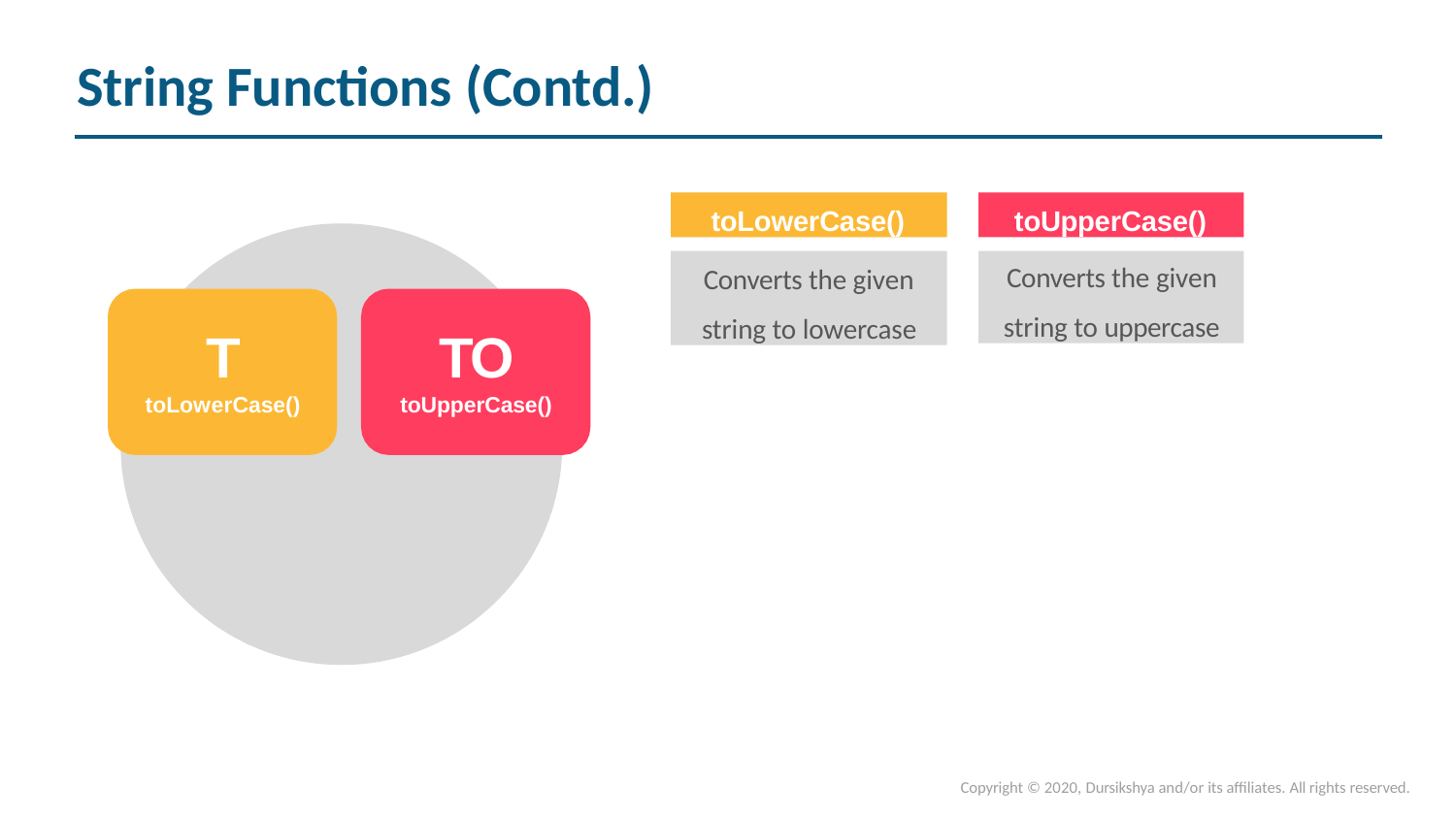

# String Functions (Contd.)

toLowerCase()
toUpperCase()

Converts the given
string to lowercase
Converts the given
string to uppercase
T
toLowerCase()
TO
toUpperCase()
Copyright © 2020, Dursikshya and/or its affiliates. All rights reserved.